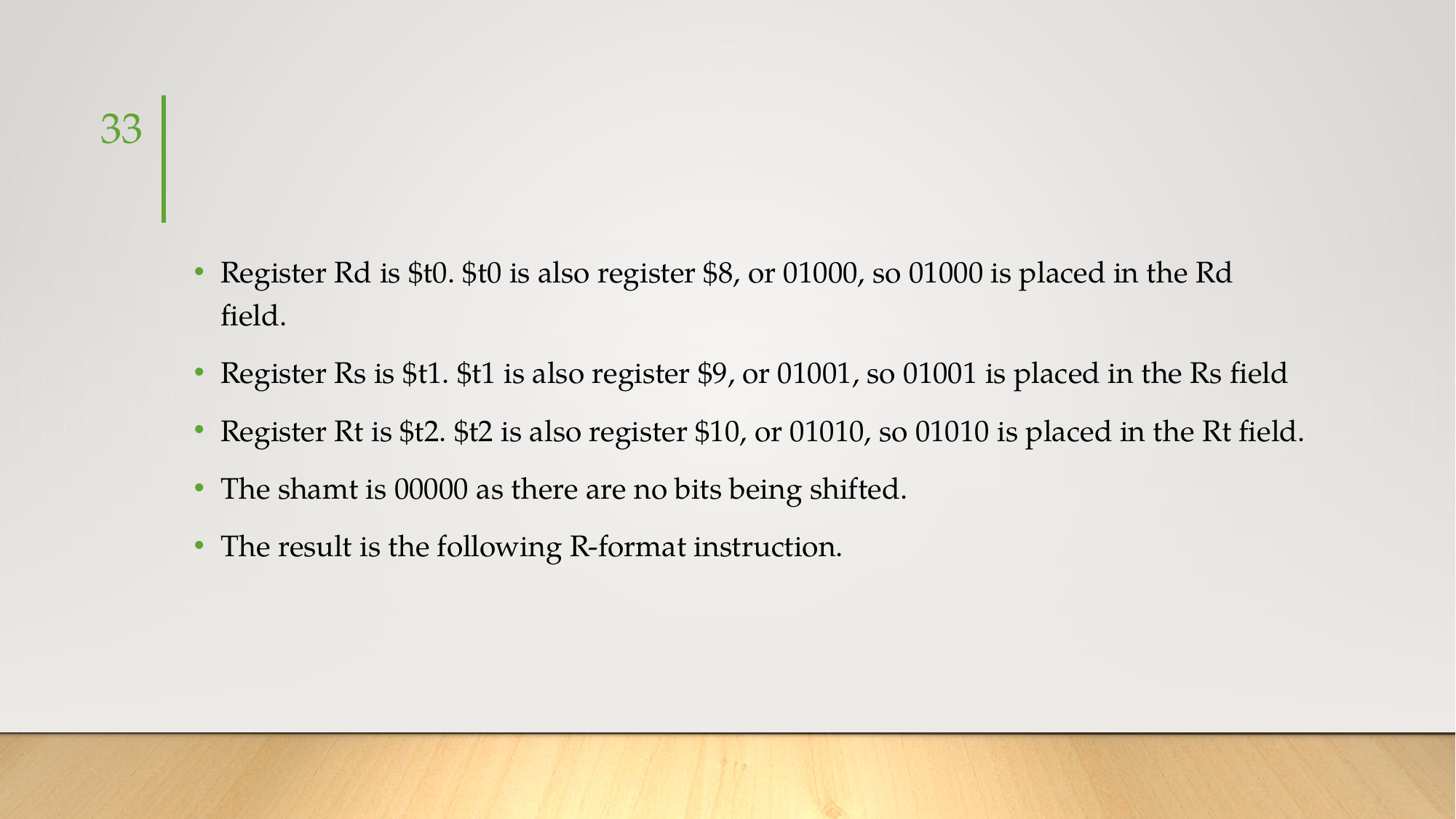

33
#
Register Rd is $t0. $t0 is also register $8, or 01000, so 01000 is placed in the Rd field.
Register Rs is $t1. $t1 is also register $9, or 01001, so 01001 is placed in the Rs field
Register Rt is $t2. $t2 is also register $10, or 01010, so 01010 is placed in the Rt field.
The shamt is 00000 as there are no bits being shifted.
The result is the following R-format instruction.